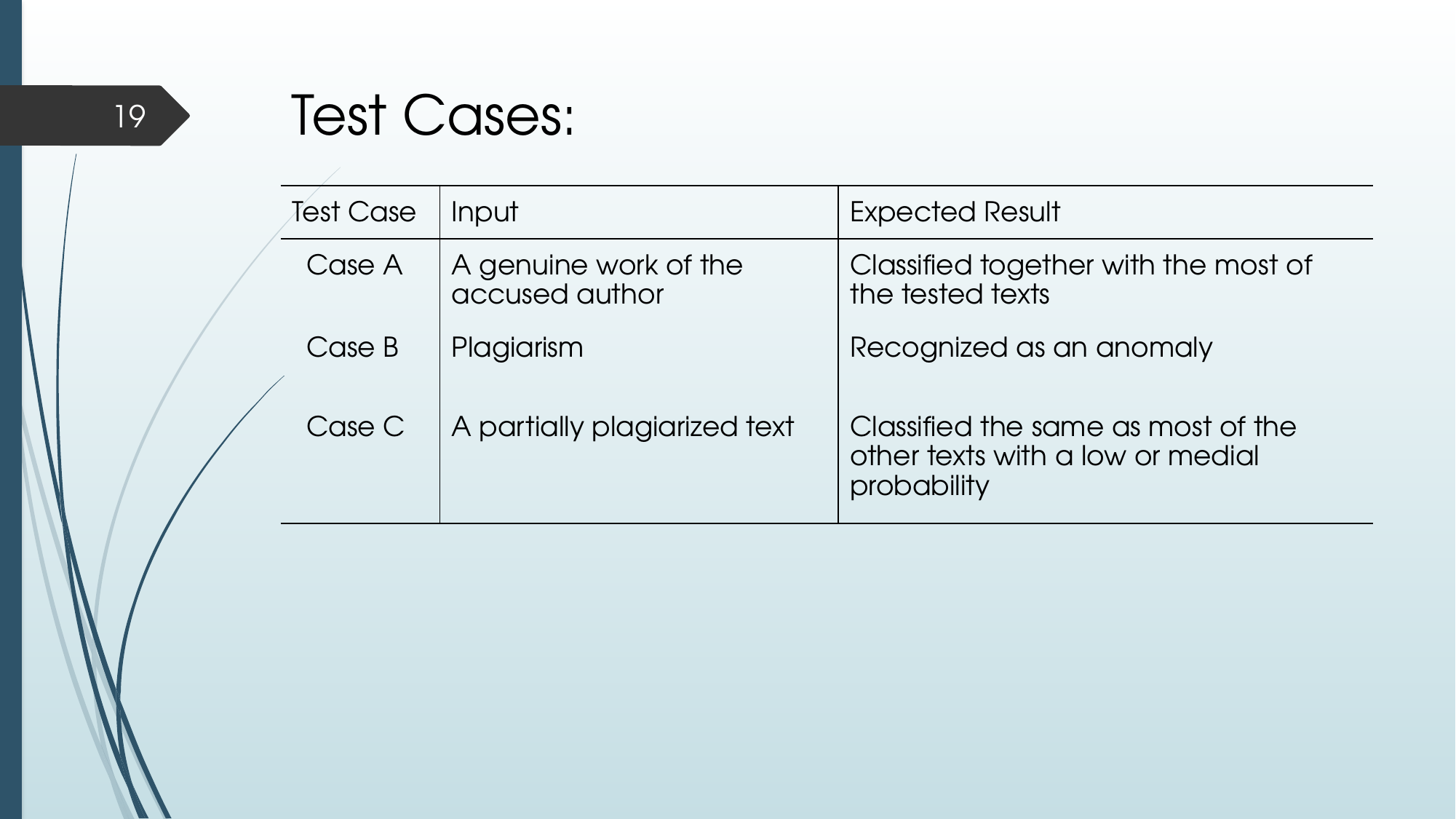

# Test Cases:
19
| Test Case | Input | Expected Result |
| --- | --- | --- |
| Case A | A genuine work of the accused author | Classified together with the most of the tested texts |
| Case B | Plagiarism | Recognized as an anomaly |
| Case C | A partially plagiarized text | Classified the same as most of the other texts with a low or medial probability |